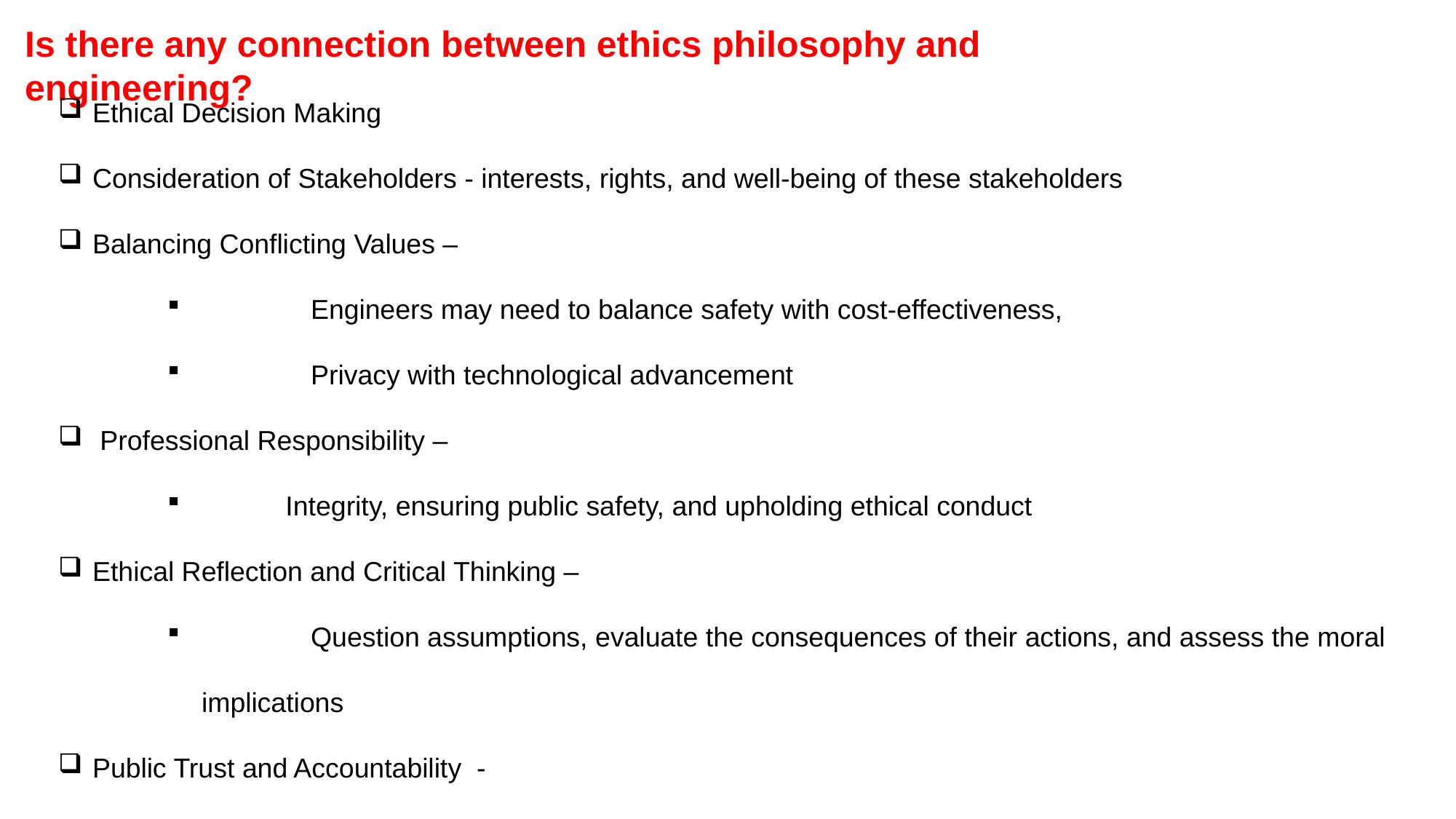

Is there any connection between ethics philosophy and engineering?
Ethical Decision Making
Consideration of Stakeholders - interests, rights, and well-being of these stakeholders
Balancing Conflicting Values –
 	Engineers may need to balance safety with cost-effectiveness,
	Privacy with technological advancement
 Professional Responsibility –
           Integrity, ensuring public safety, and upholding ethical conduct
Ethical Reflection and Critical Thinking –
	Question assumptions, evaluate the consequences of their actions, and assess the moral implications
Public Trust and Accountability  -
            Responsibilities to society, fostering transparency, and accountability in their work